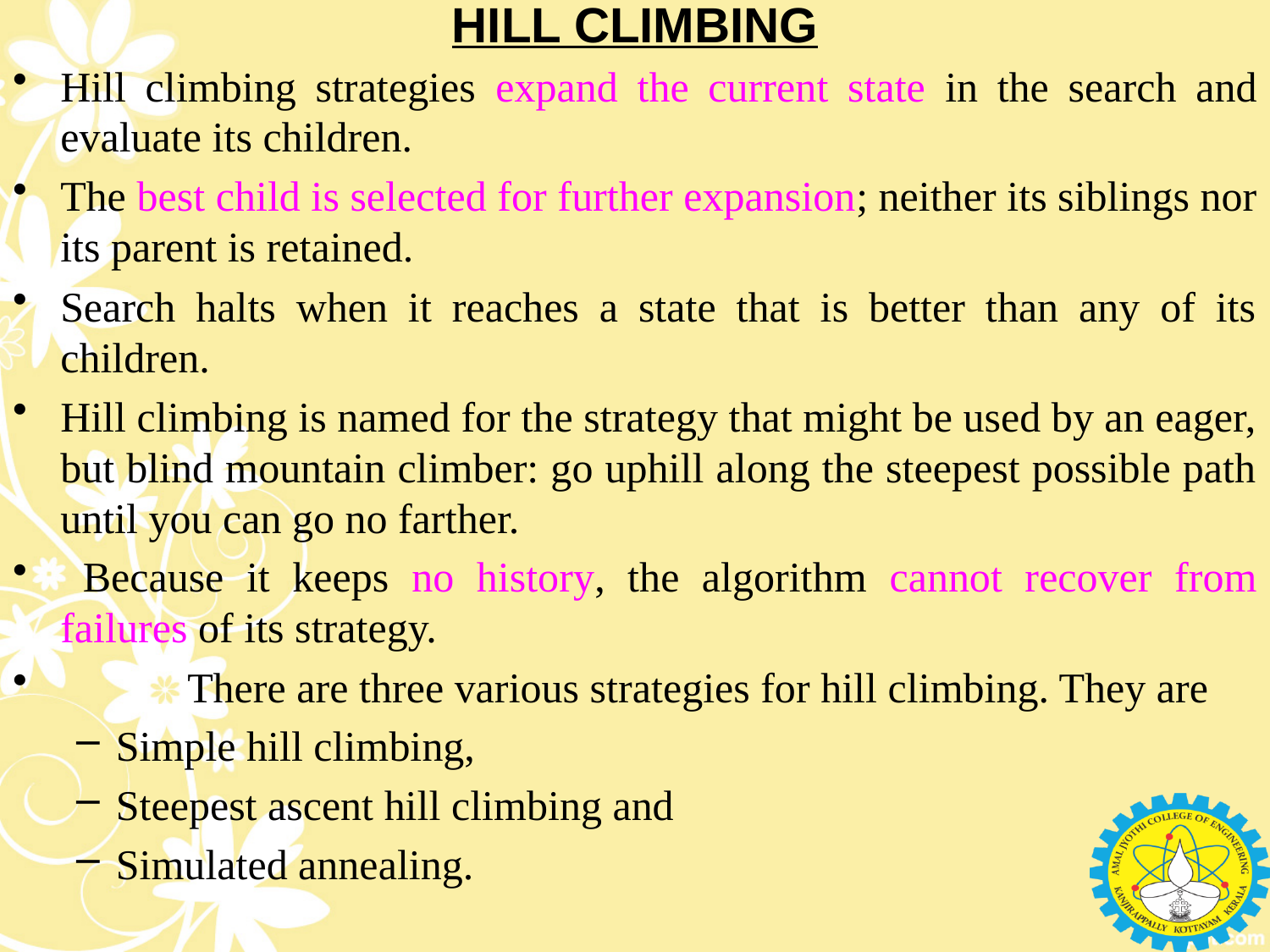

# HILL CLIMBING
Hill climbing strategies expand the current state in the search and evaluate its children.
The best child is selected for further expansion; neither its siblings nor its parent is retained.
Search halts when it reaches a state that is better than any of its children.
Hill climbing is named for the strategy that might be used by an eager, but blind mountain climber: go uphill along the steepest possible path until you can go no farther.
 Because it keeps no history, the algorithm cannot recover from failures of its strategy.
	There are three various strategies for hill climbing. They are
Simple hill climbing,
Steepest ascent hill climbing and
Simulated annealing.